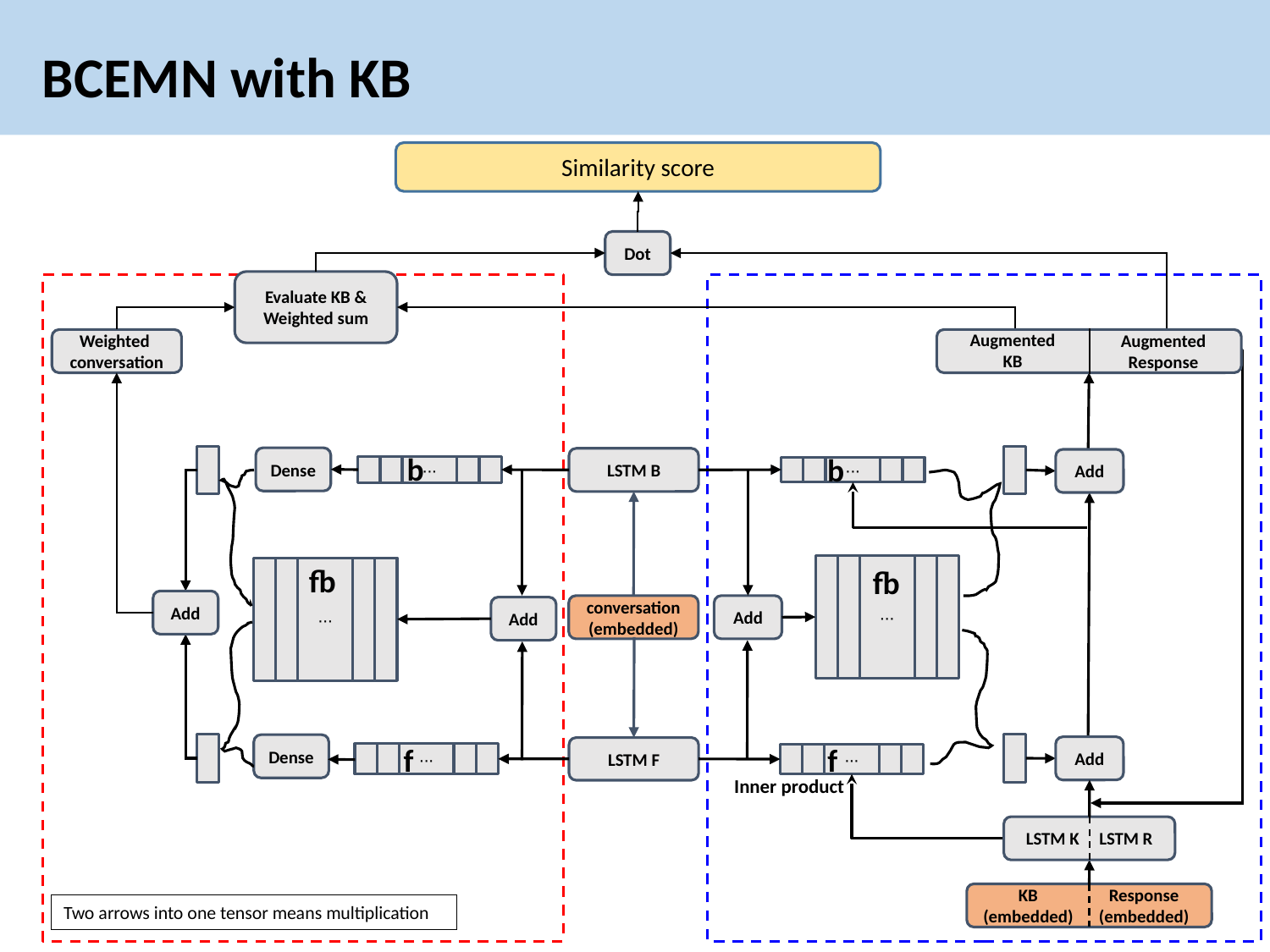

# BCEMN with KB
Similarity score
Dot
Evaluate KB &
Weighted sum

Augmented
KB
Augmented
Response
Weighted
conversation

b
b

Dense
LSTM B
Add

∙∙∙

∙∙∙

fb

∙∙∙

fb

∙∙∙

Add
conversation
(embedded)
Add
Add

f

f
Dense
Add
LSTM F

∙∙∙

∙∙∙

Inner product
LSTM K     LSTM R
KB
(embedded)
Response
(embedded)

Two arrows into one tensor means multiplication